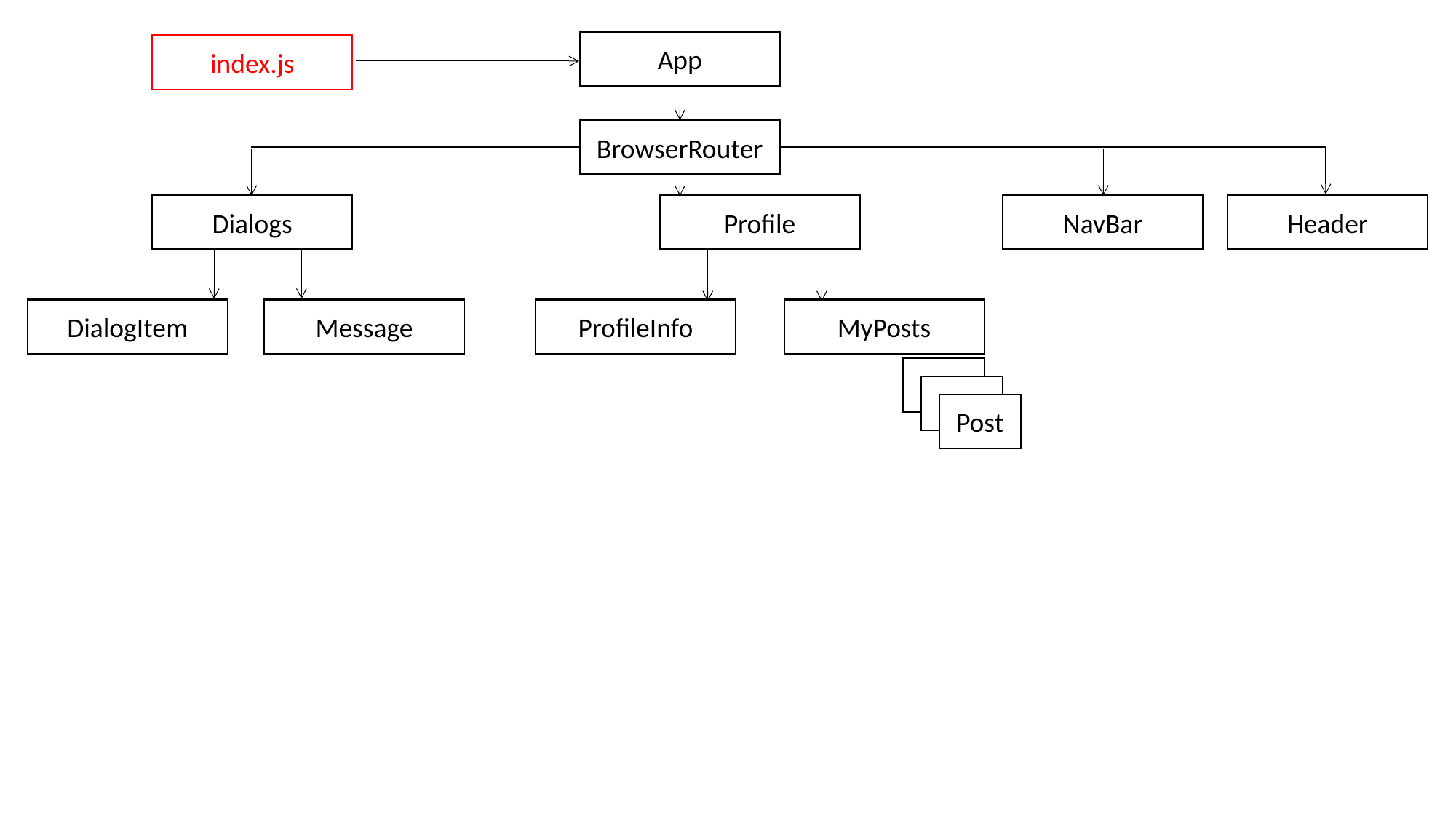

App
index.js
BrowserRouter
Dialogs
Profile
Header
NavBar
MyPosts
ProfileInfo
Message
DialogItem
Post
Post
Post